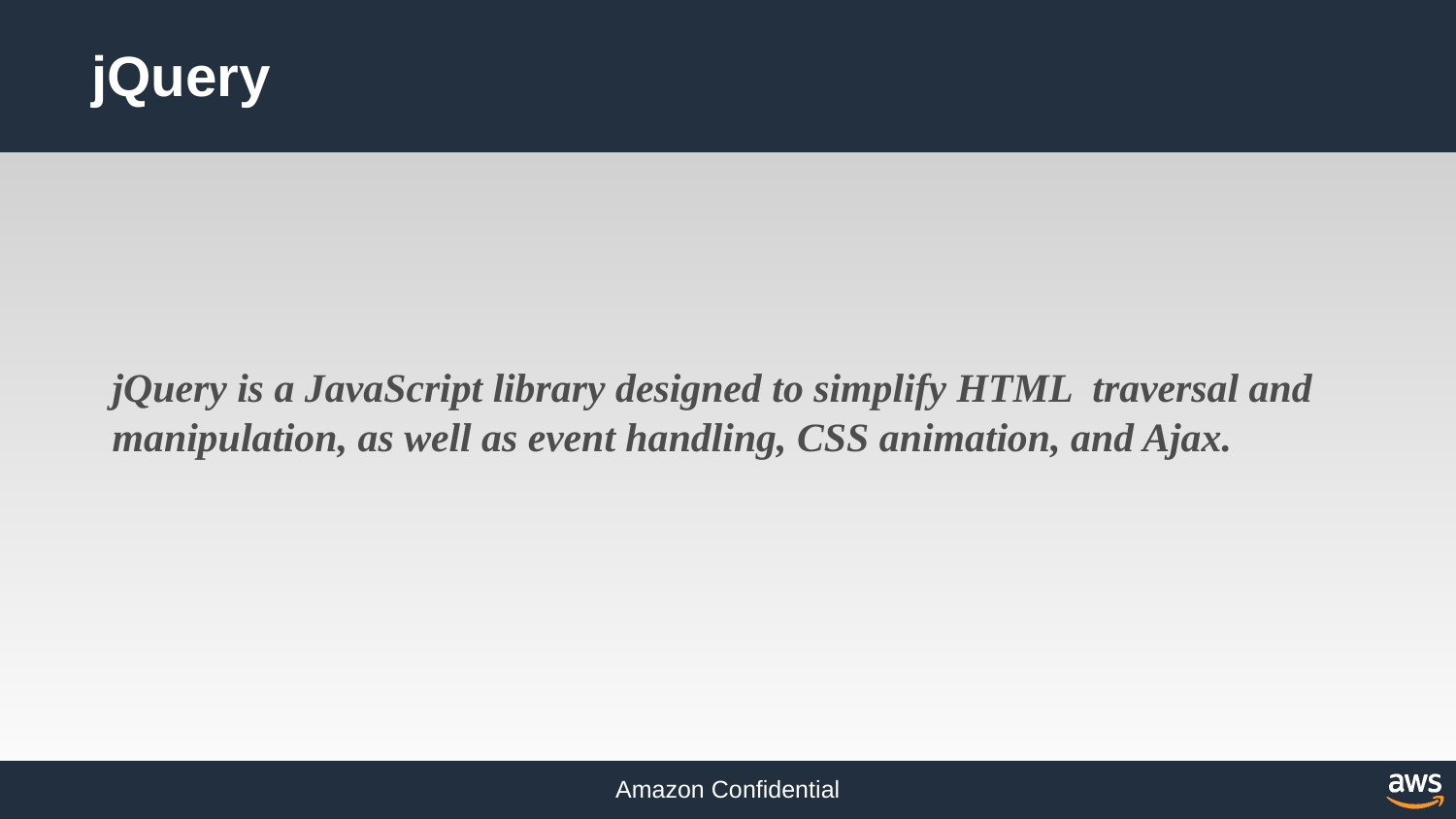

# jQuery
jQuery is a JavaScript library designed to simplify HTML  traversal and manipulation, as well as event handling, CSS animation, and Ajax.